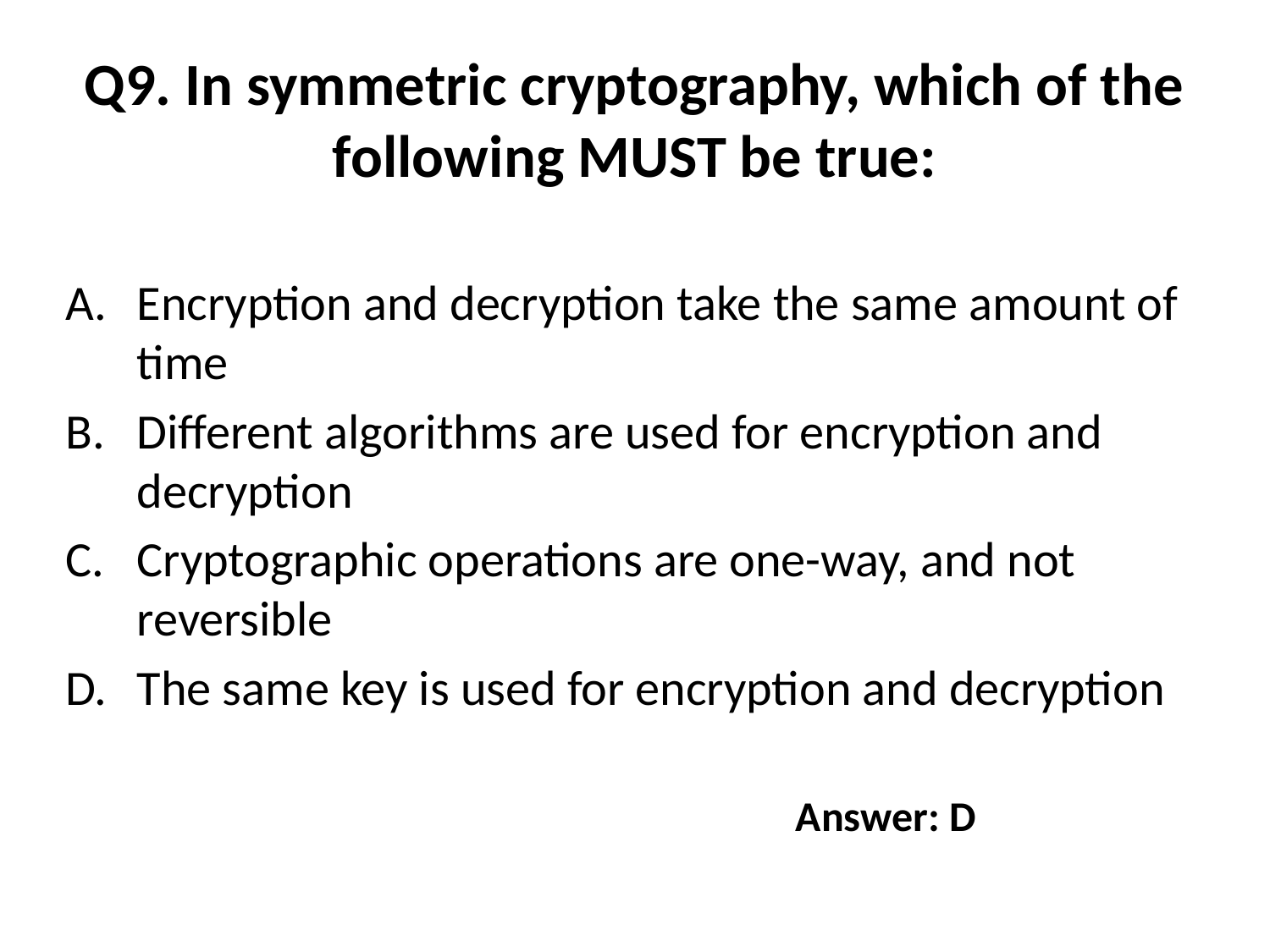

# Q9. In symmetric cryptography, which of the following MUST be true:
Encryption and decryption take the same amount of time
Different algorithms are used for encryption and decryption
Cryptographic operations are one-way, and not reversible
The same key is used for encryption and decryption

Answer: D